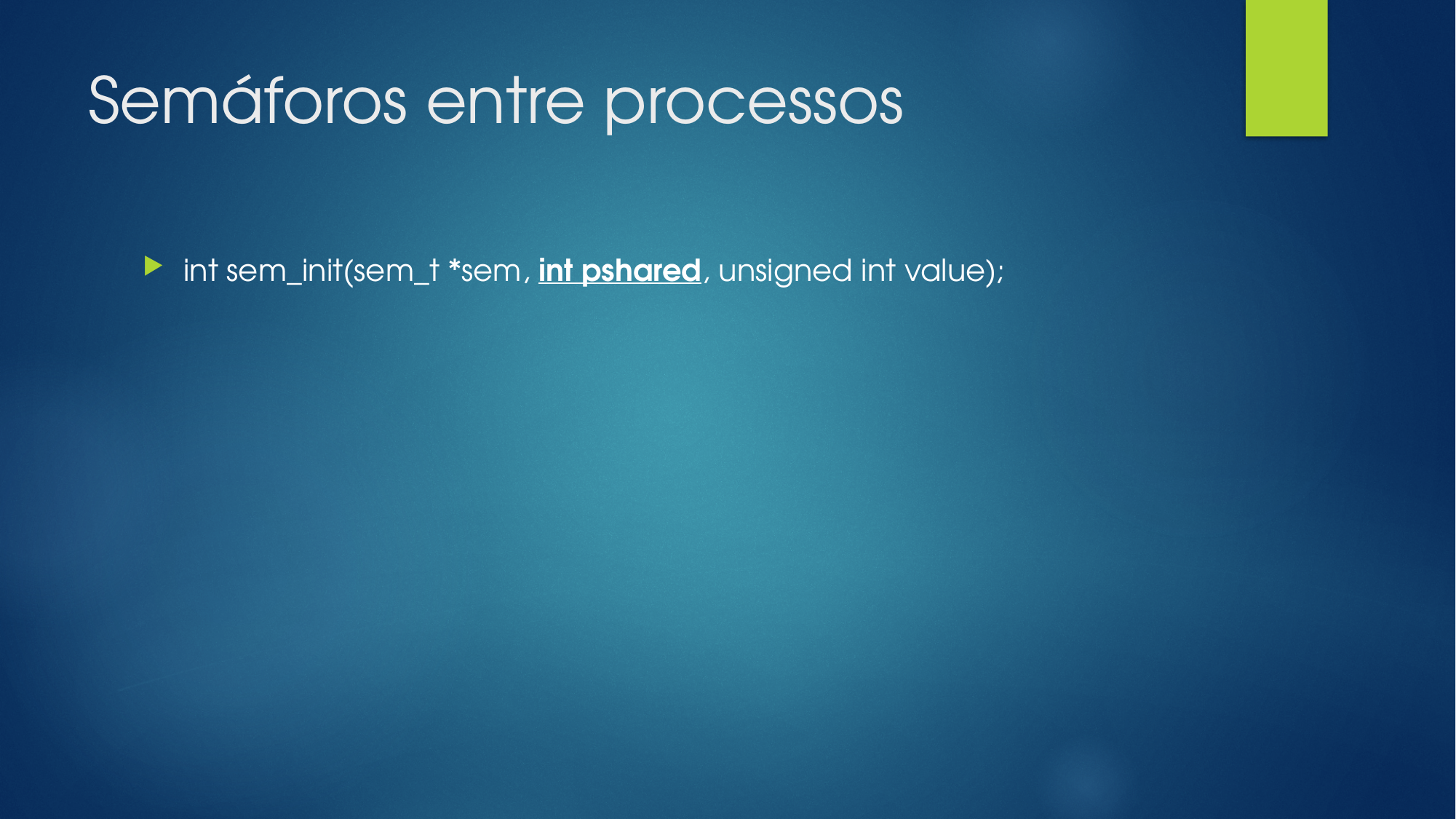

# Semáforos entre processos
int sem_init(sem_t *sem, int pshared, unsigned int value);